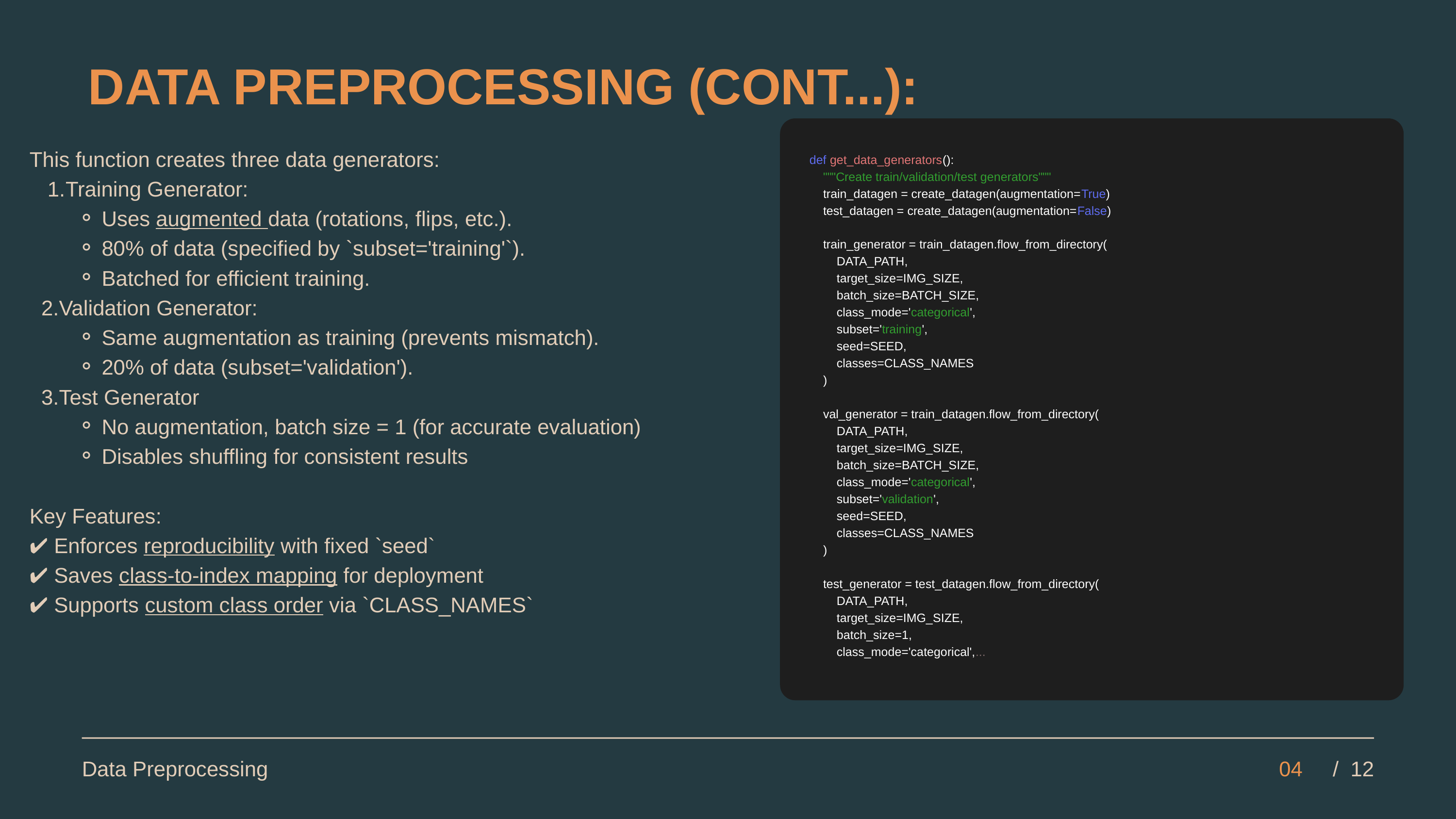

DATA PREPROCESSING (CONT...):

def get_data_generators():
    """Create train/validation/test generators"""
    train_datagen = create_datagen(augmentation=True)
    test_datagen = create_datagen(augmentation=False)

    train_generator = train_datagen.flow_from_directory(
        DATA_PATH,
        target_size=IMG_SIZE,
        batch_size=BATCH_SIZE,
        class_mode='categorical',
        subset='training',
        seed=SEED,
        classes=CLASS_NAMES
    )

    val_generator = train_datagen.flow_from_directory(
        DATA_PATH,
        target_size=IMG_SIZE,
        batch_size=BATCH_SIZE,
        class_mode='categorical',
        subset='validation',
        seed=SEED,
        classes=CLASS_NAMES
    )

    test_generator = test_datagen.flow_from_directory(
        DATA_PATH,
        target_size=IMG_SIZE,
        batch_size=1,
        class_mode='categorical',...

This function creates three data generators:
Training Generator:
Uses augmented data (rotations, flips, etc.).
80% of data (specified by `subset='training'`).
Batched for efficient training.
  2.Validation Generator:
Same augmentation as training (prevents mismatch).
20% of data (subset='validation').
  3.Test Generator
No augmentation, batch size = 1 (for accurate evaluation)
Disables shuffling for consistent results

Key Features:
✔️ Enforces reproducibility with fixed `seed`
✔️ Saves class-to-index mapping for deployment
✔️ Supports custom class order via `CLASS_NAMES`

Data Preprocessing
04
/  12